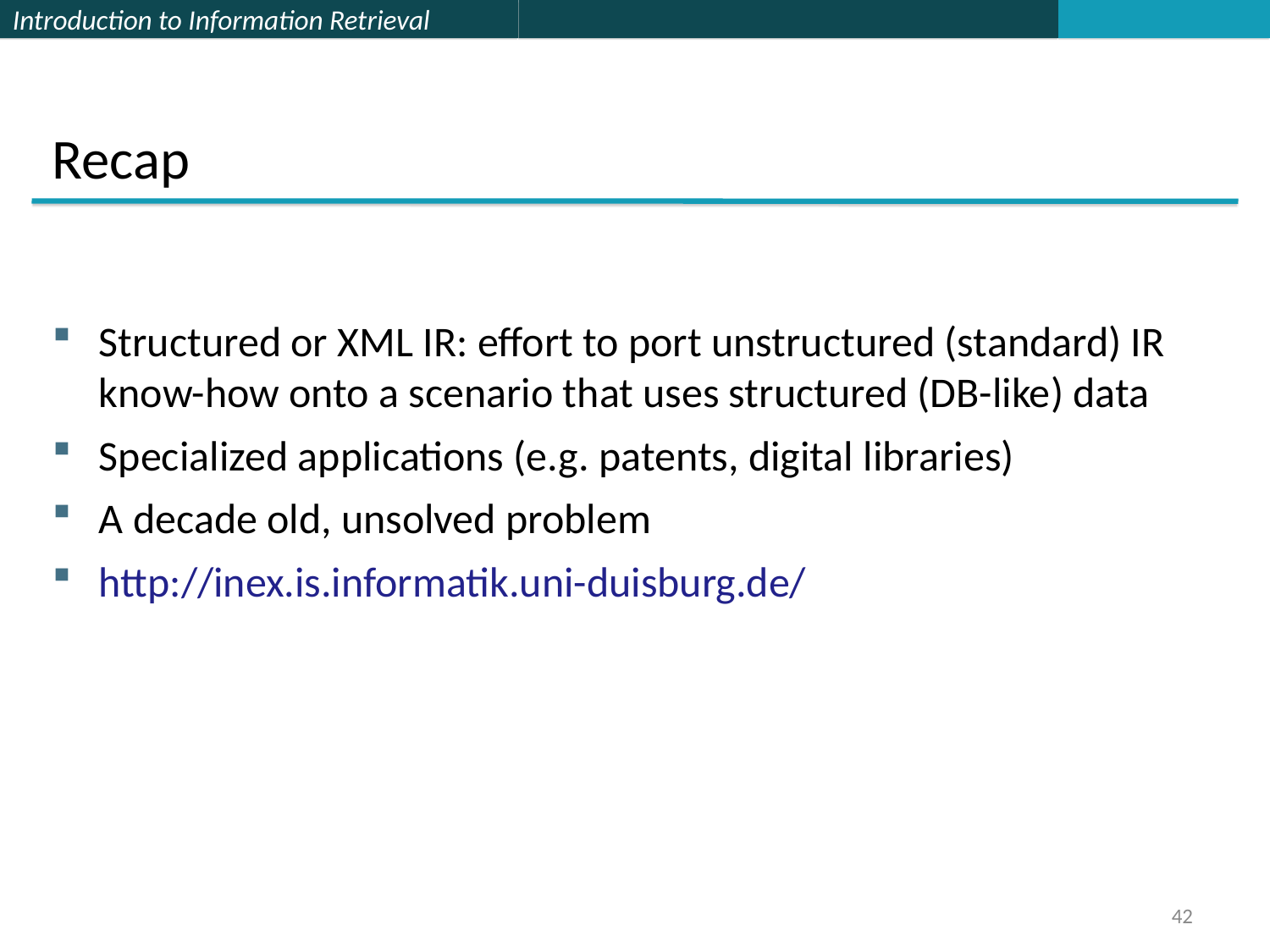

Recap
Structured or XML IR: effort to port unstructured (standard) IR know-how onto a scenario that uses structured (DB-like) data
Specialized applications (e.g. patents, digital libraries)
A decade old, unsolved problem
http://inex.is.informatik.uni-duisburg.de/
42